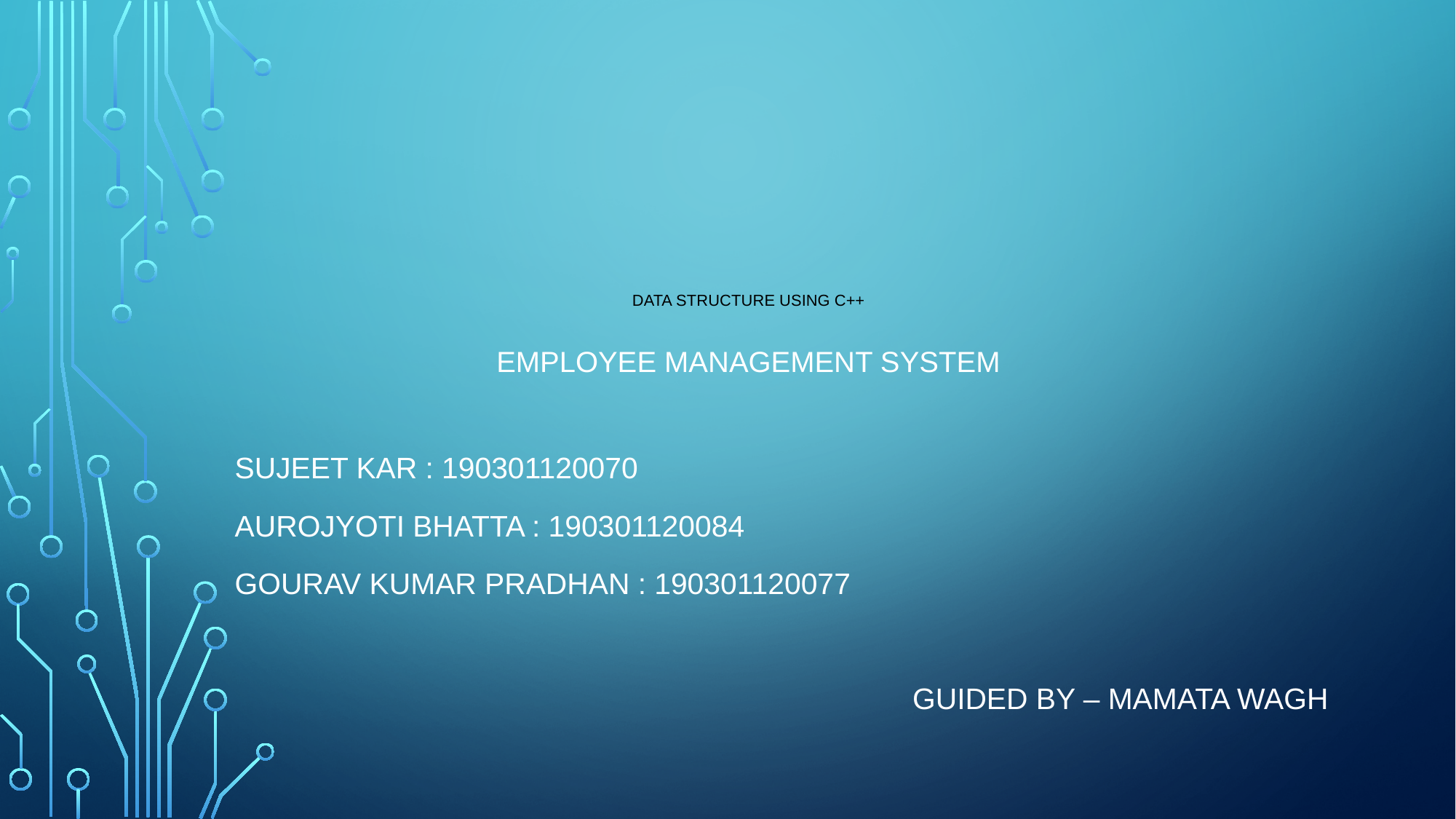

# DATA STRUCTURE USING C++ Employee management system
Sujeet kar : 190301120070
aurojyoti Bhatta : 190301120084
Gourav kumar Pradhan : 190301120077

Guided by – Mamata wagh